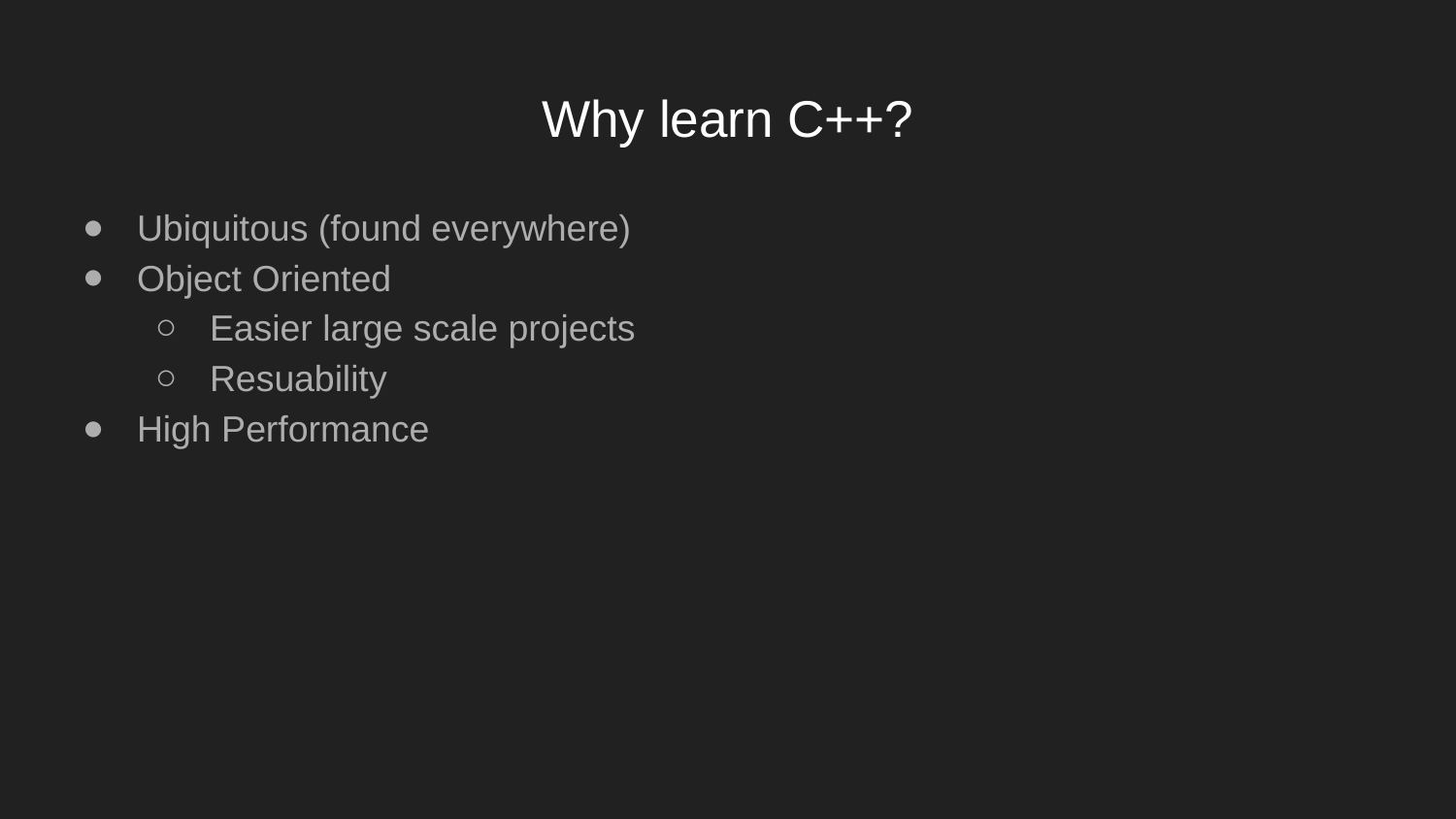

# Why learn C++?
Ubiquitous (found everywhere)
Object Oriented
Easier large scale projects
Resuability
High Performance